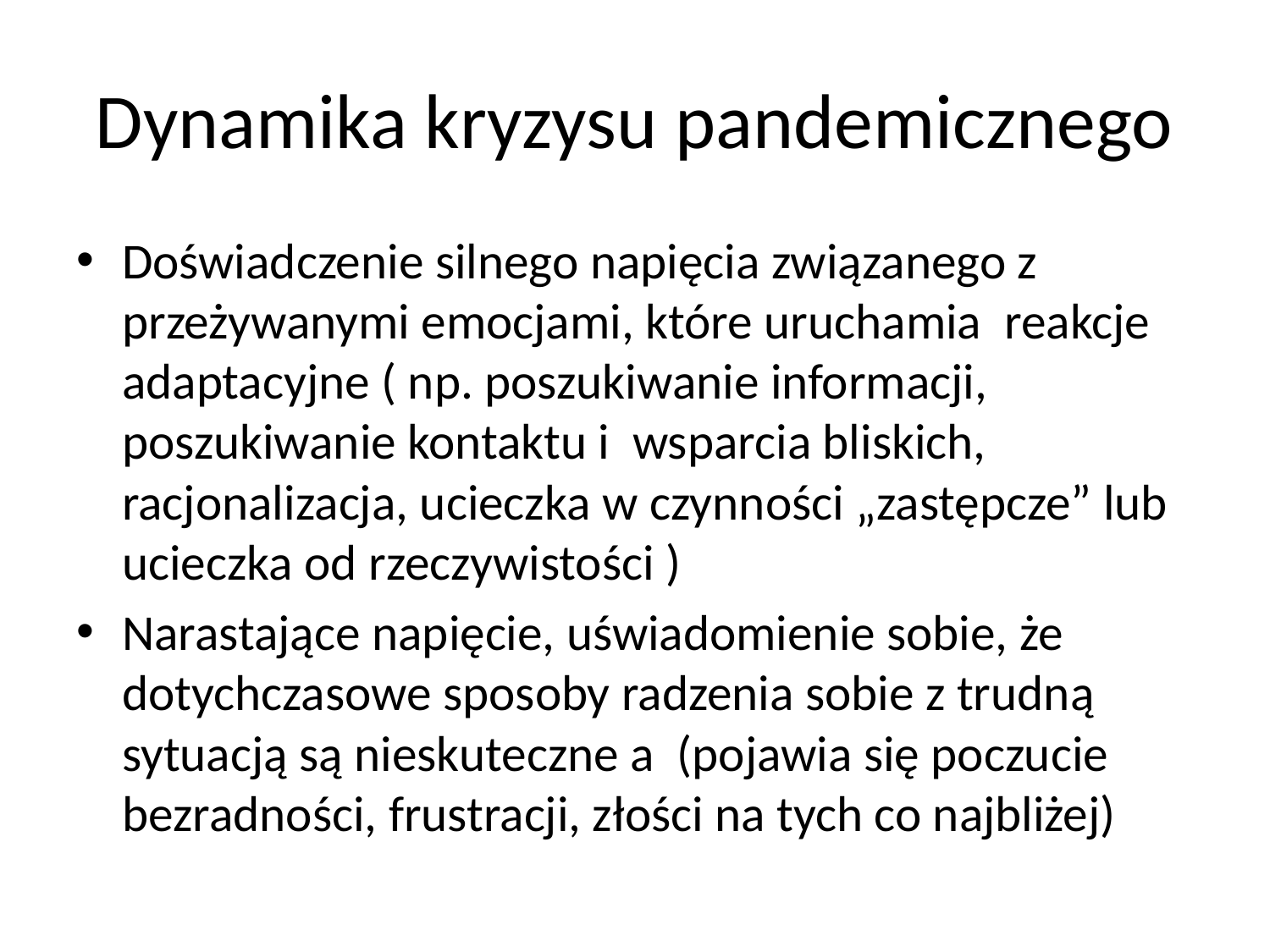

# Dynamika kryzysu pandemicznego
Doświadczenie silnego napięcia związanego z przeżywanymi emocjami, które uruchamia  reakcje adaptacyjne ( np. poszukiwanie informacji, poszukiwanie kontaktu i  wsparcia bliskich, racjonalizacja, ucieczka w czynności „zastępcze” lub  ucieczka od rzeczywistości )
Narastające napięcie, uświadomienie sobie, że dotychczasowe sposoby radzenia sobie z trudną sytuacją są nieskuteczne a  (pojawia się poczucie bezradności, frustracji, złości na tych co najbliżej)